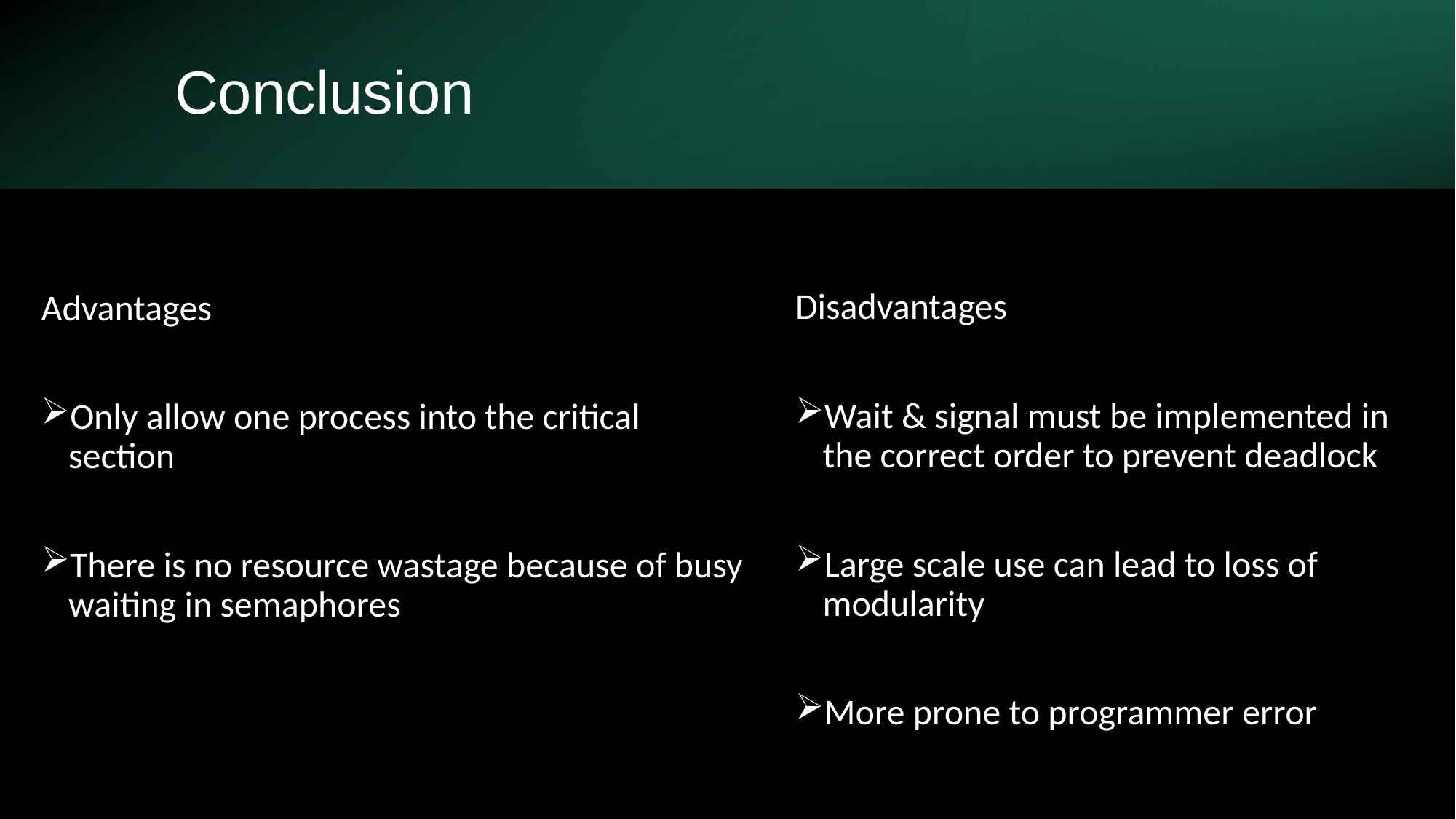

# Conclusion
Disadvantages

Wait & signal must be implemented in the correct order to prevent deadlock

Large scale use can lead to loss of modularity

More prone to programmer error
Advantages

Only allow one process into the critical section

There is no resource wastage because of busy waiting in semaphores